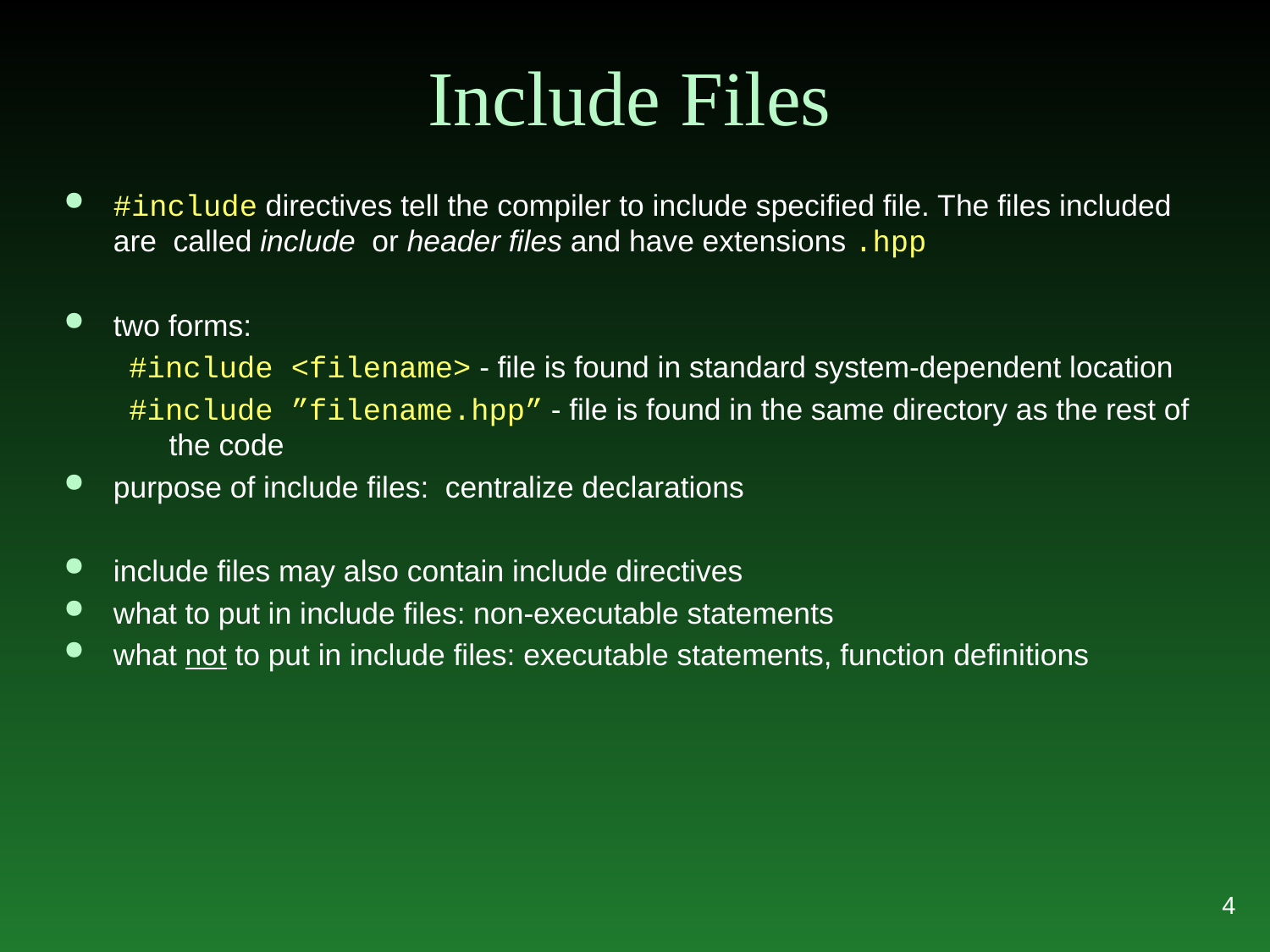

# Include Files
#include directives tell the compiler to include specified file. The files included are  called include  or header files and have extensions .hpp

two forms:
#include <filename> - file is found in standard system-dependent location
#include ”filename.hpp” - file is found in the same directory as the rest of the code
purpose of include files:  centralize declarations

include files may also contain include directives
what to put in include files: non-executable statements
what not to put in include files: executable statements, function definitions

4